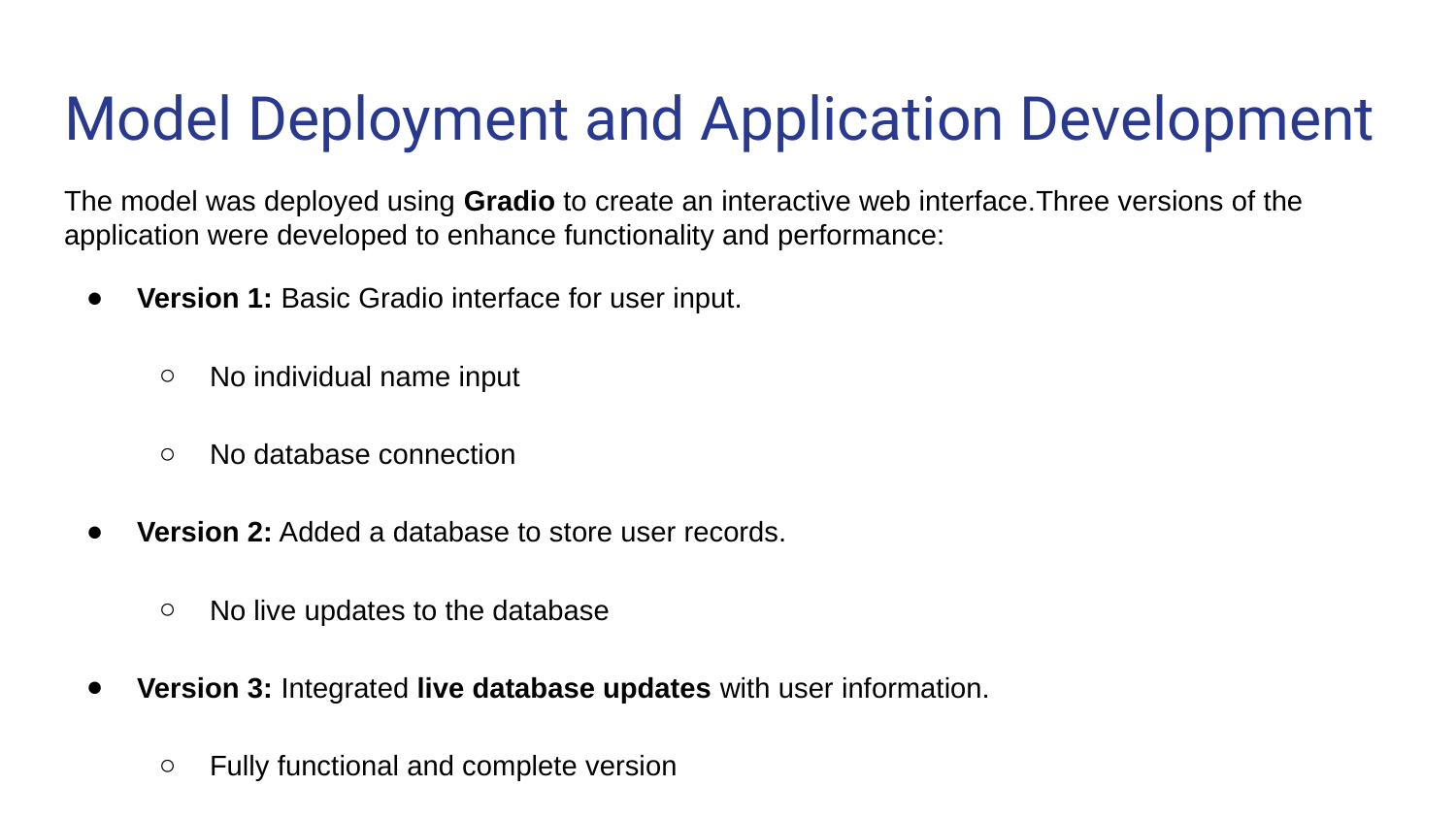

# Model Deployment and Application Development
The model was deployed using Gradio to create an interactive web interface.Three versions of the application were developed to enhance functionality and performance:
Version 1: Basic Gradio interface for user input.
No individual name input
No database connection
Version 2: Added a database to store user records.
No live updates to the database
Version 3: Integrated live database updates with user information.
Fully functional and complete version